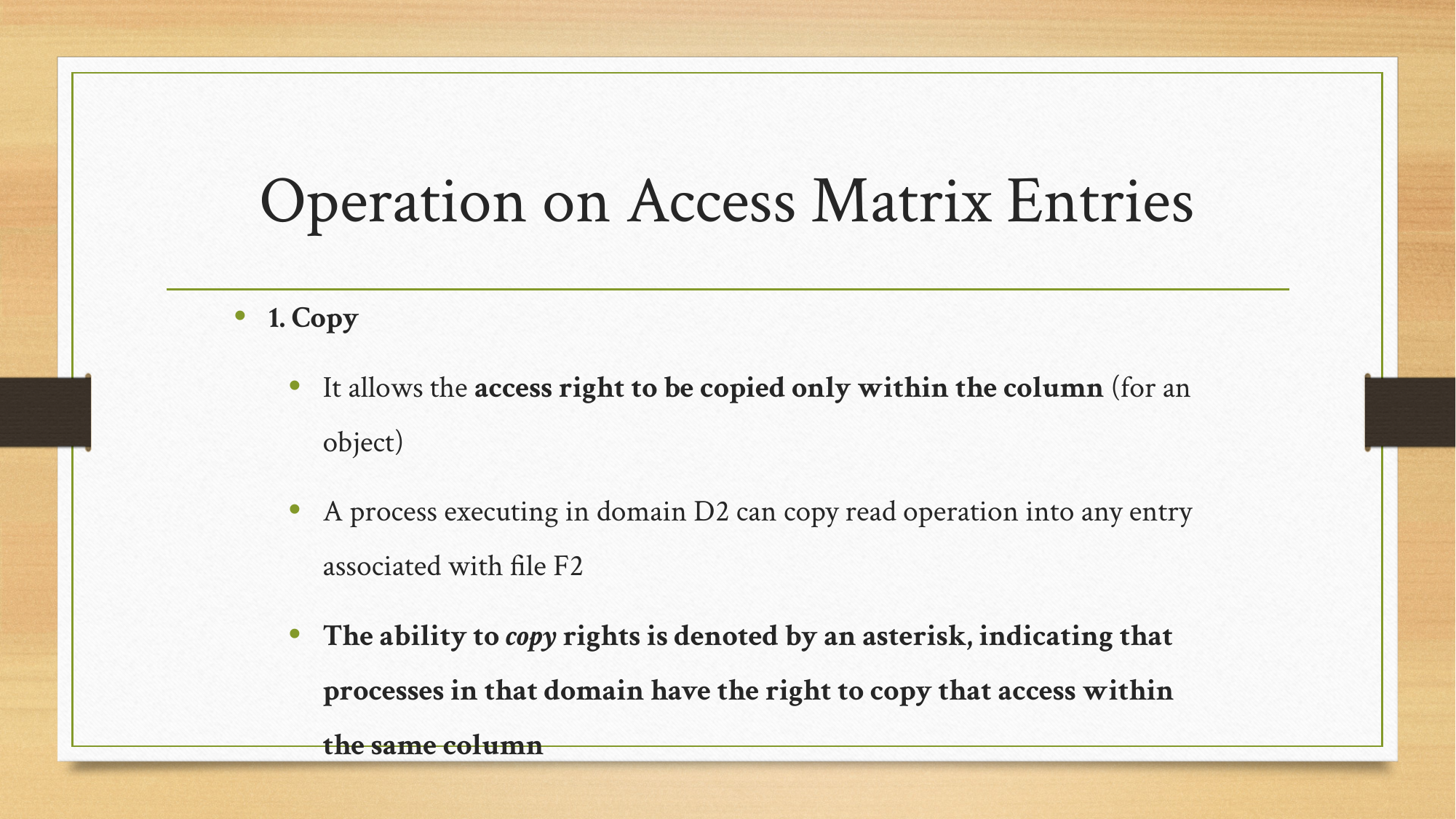

# Operation on Access Matrix Entries
1. Copy
It allows the access right to be copied only within the column (for an object)
A process executing in domain D2 can copy read operation into any entry associated with file F2
The ability to copy rights is denoted by an asterisk, indicating that processes in that domain have the right to copy that access within the same column